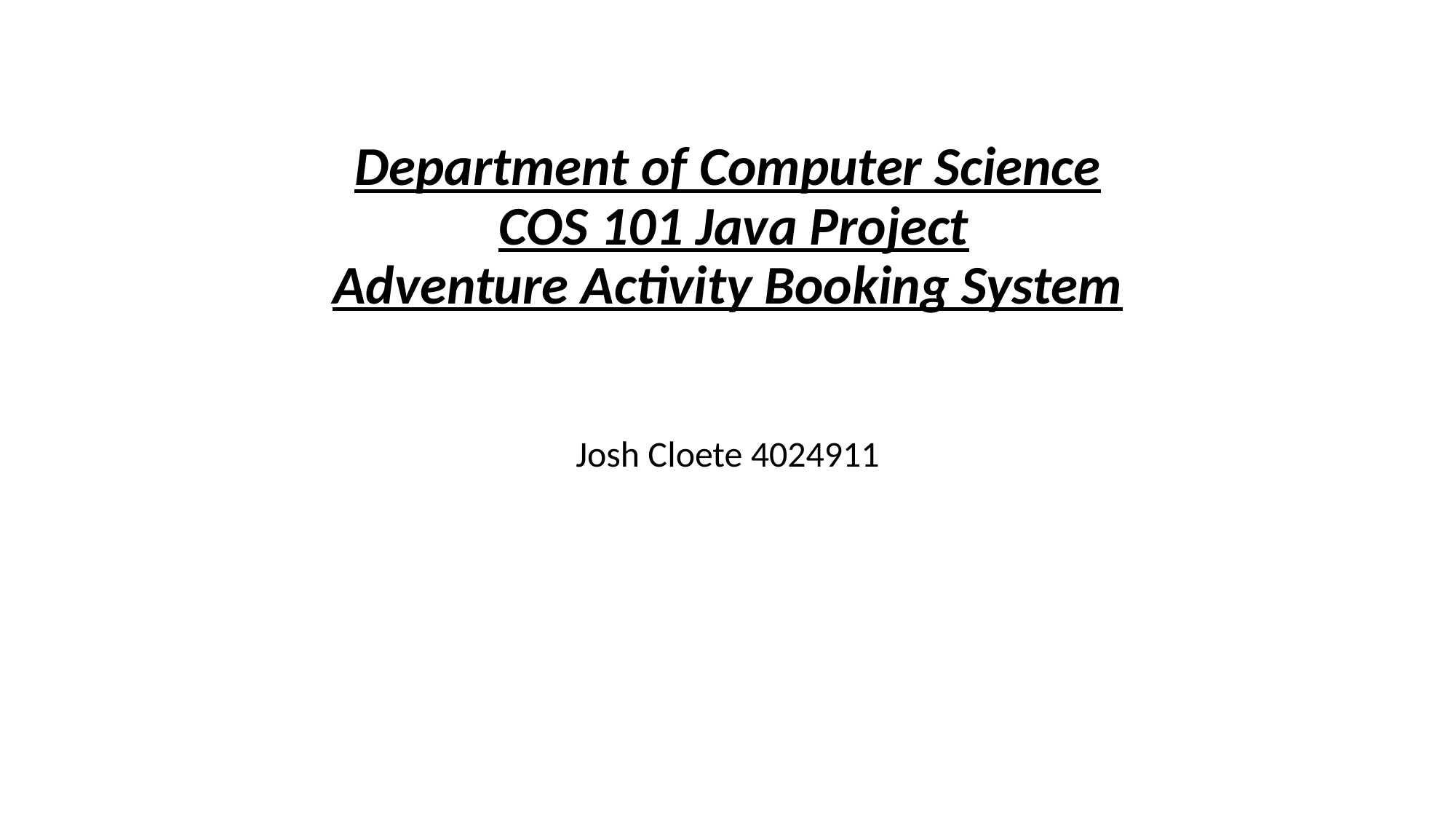

# Department of Computer Science
 COS 101 Java Project
Adventure Activity Booking System

Josh Cloete 4024911